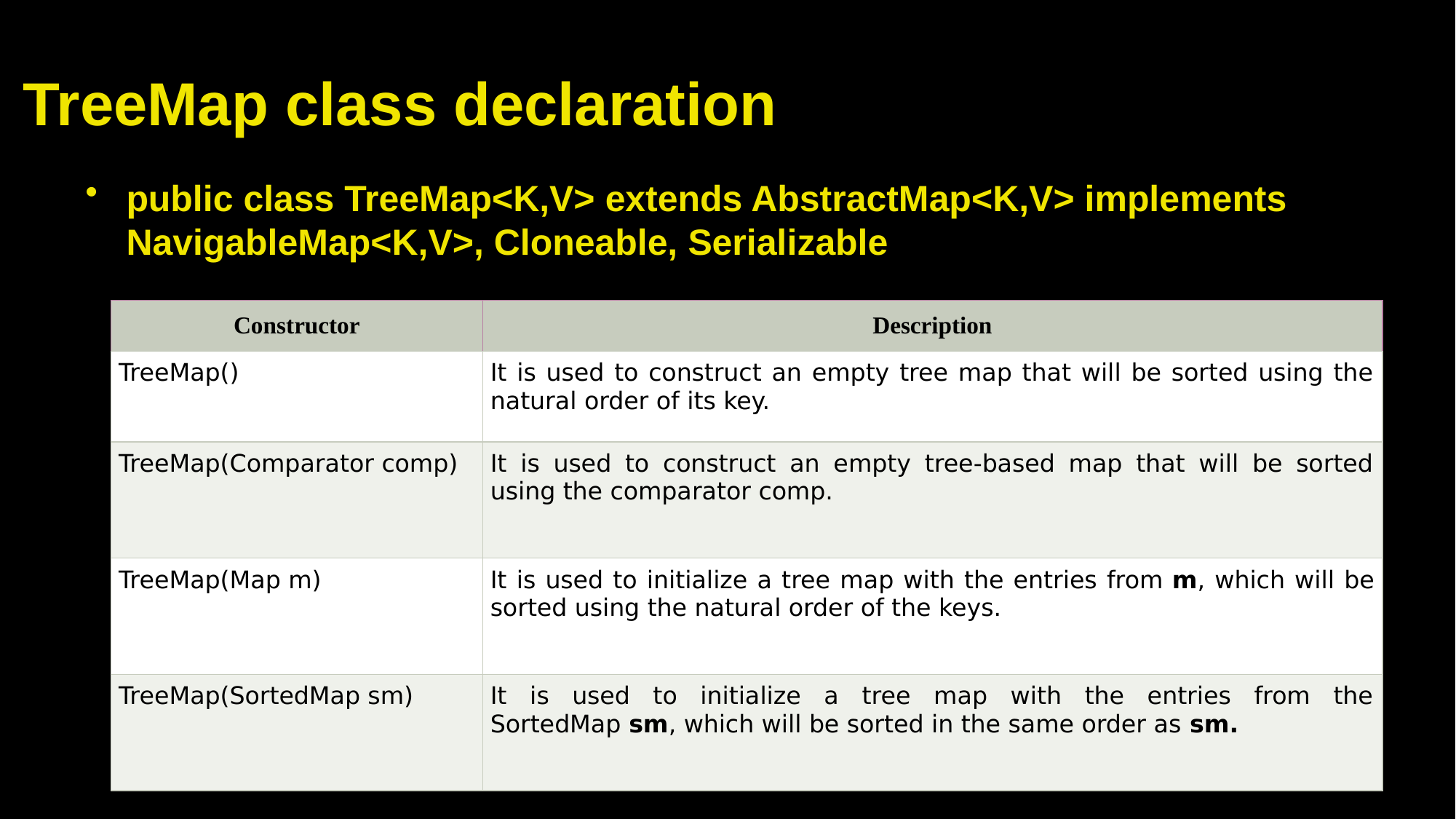

# TreeMap class declaration
public class TreeMap<K,V> extends AbstractMap<K,V> implements NavigableMap<K,V>, Cloneable, Serializable
| Constructor | Description |
| --- | --- |
| TreeMap() | It is used to construct an empty tree map that will be sorted using the natural order of its key. |
| TreeMap(Comparator comp) | It is used to construct an empty tree-based map that will be sorted using the comparator comp. |
| TreeMap(Map m) | It is used to initialize a tree map with the entries from m, which will be sorted using the natural order of the keys. |
| TreeMap(SortedMap sm) | It is used to initialize a tree map with the entries from the SortedMap sm, which will be sorted in the same order as sm. |